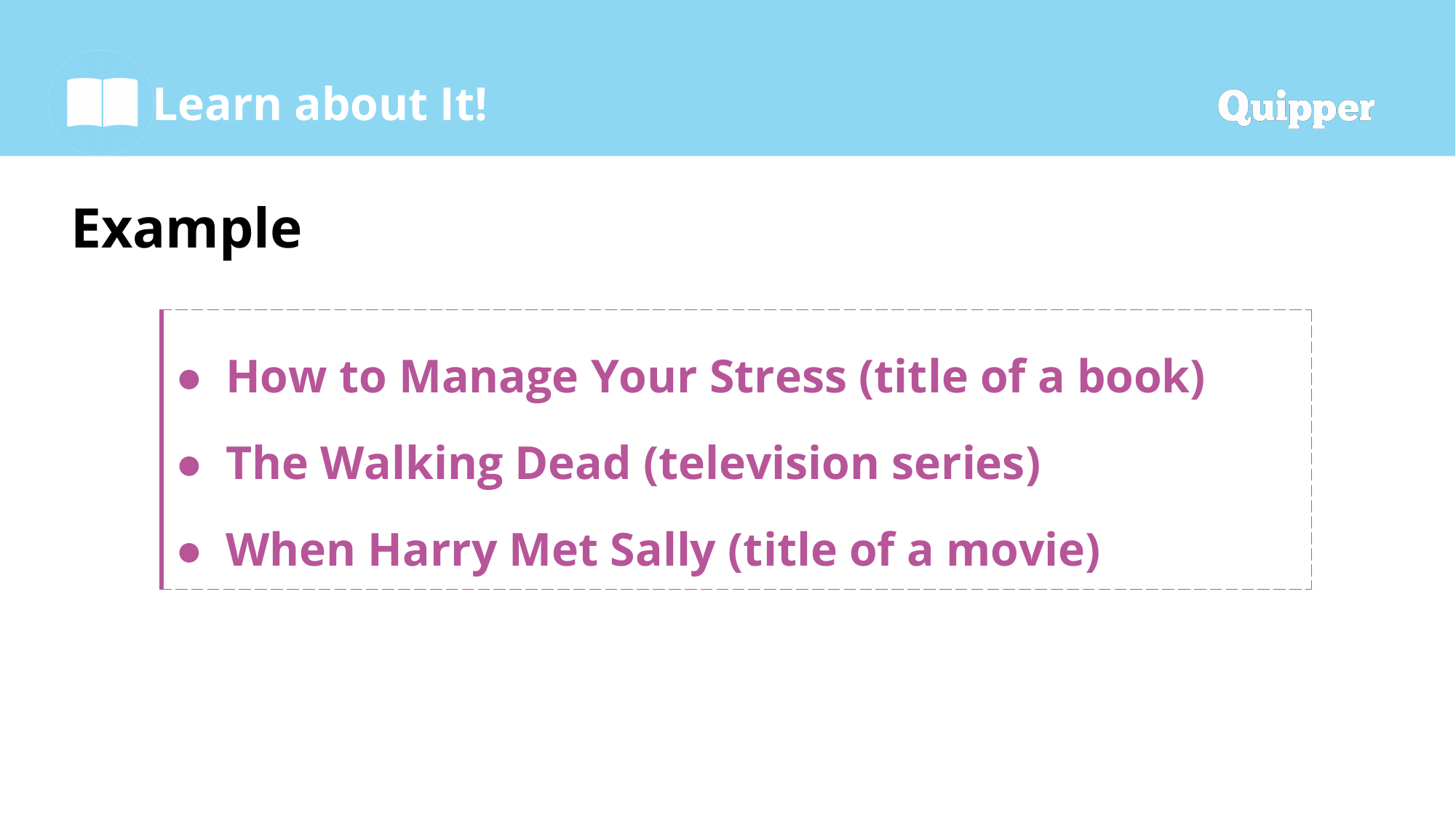

# Example
| How to Manage Your Stress (title of a book) The Walking Dead (television series) When Harry Met Sally (title of a movie) |
| --- |